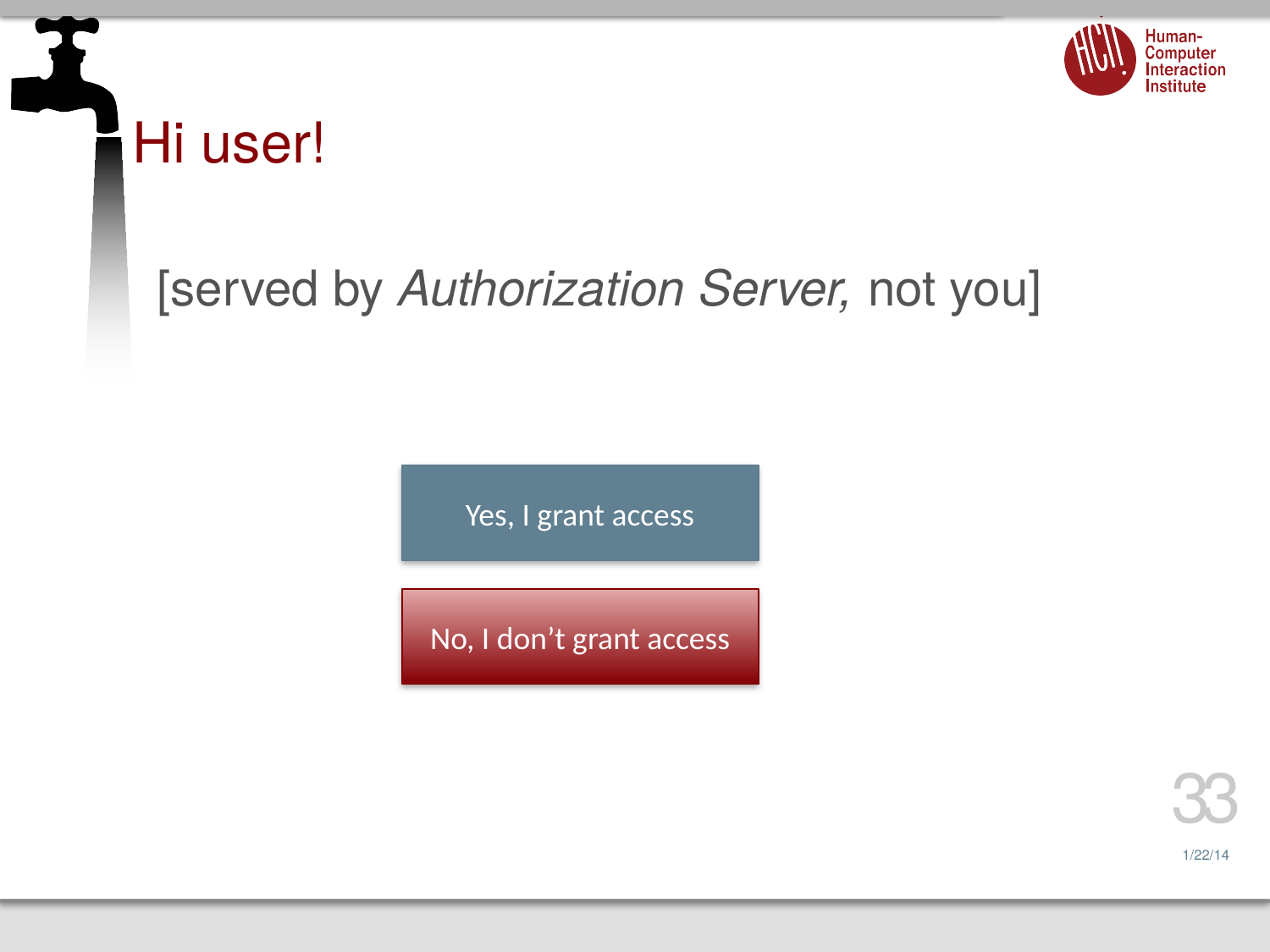

# Hi user!
[served by Authorization Server, not you]

Yes, I grant access
No, I don’t grant access
33
1/22/14